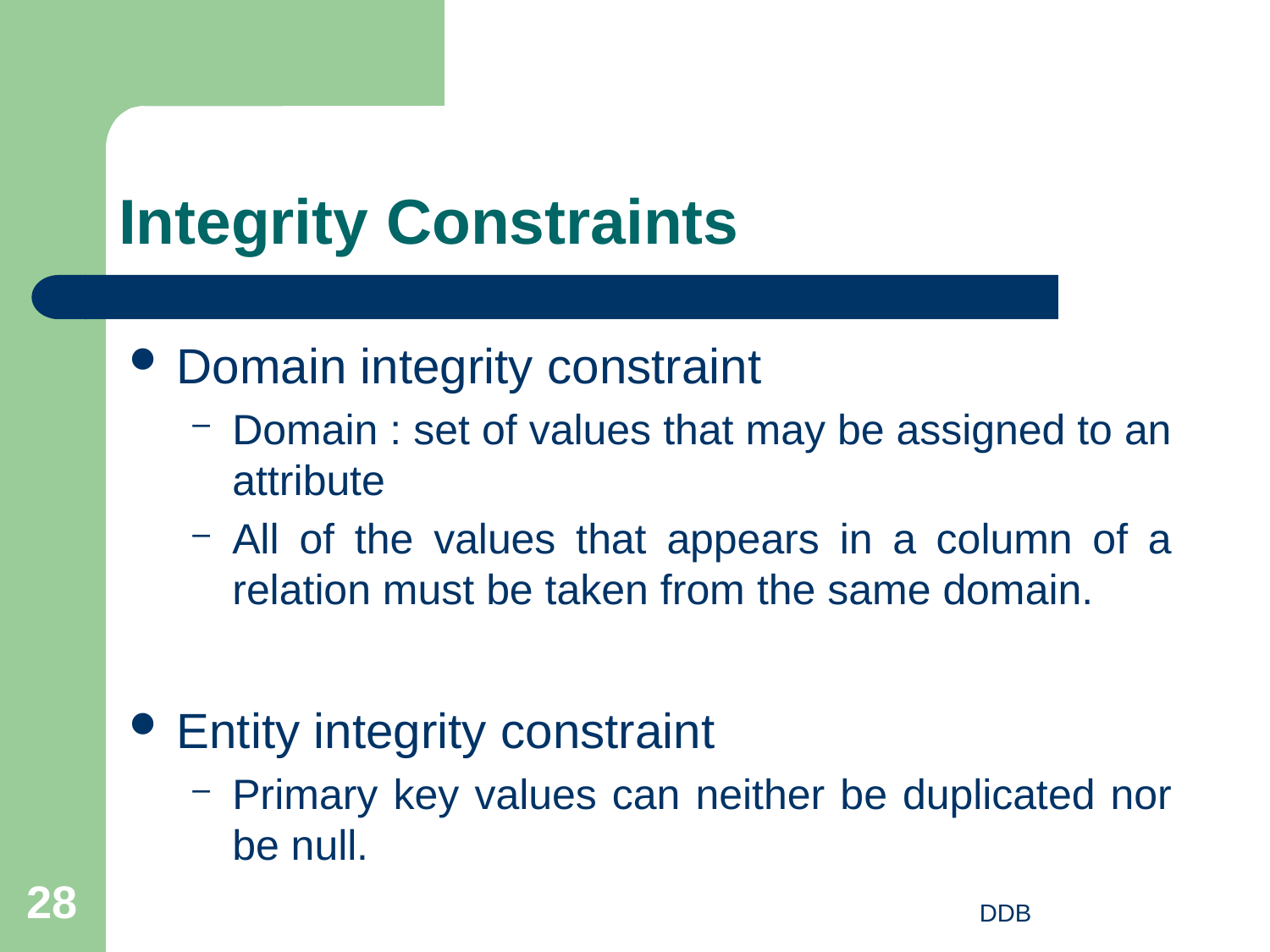

# Integrity Constraints
Domain integrity constraint
Domain : set of values that may be assigned to an attribute
All of the values that appears in a column of a relation must be taken from the same domain.

Entity integrity constraint
Primary key values can neither be duplicated nor be null.
28
DDB